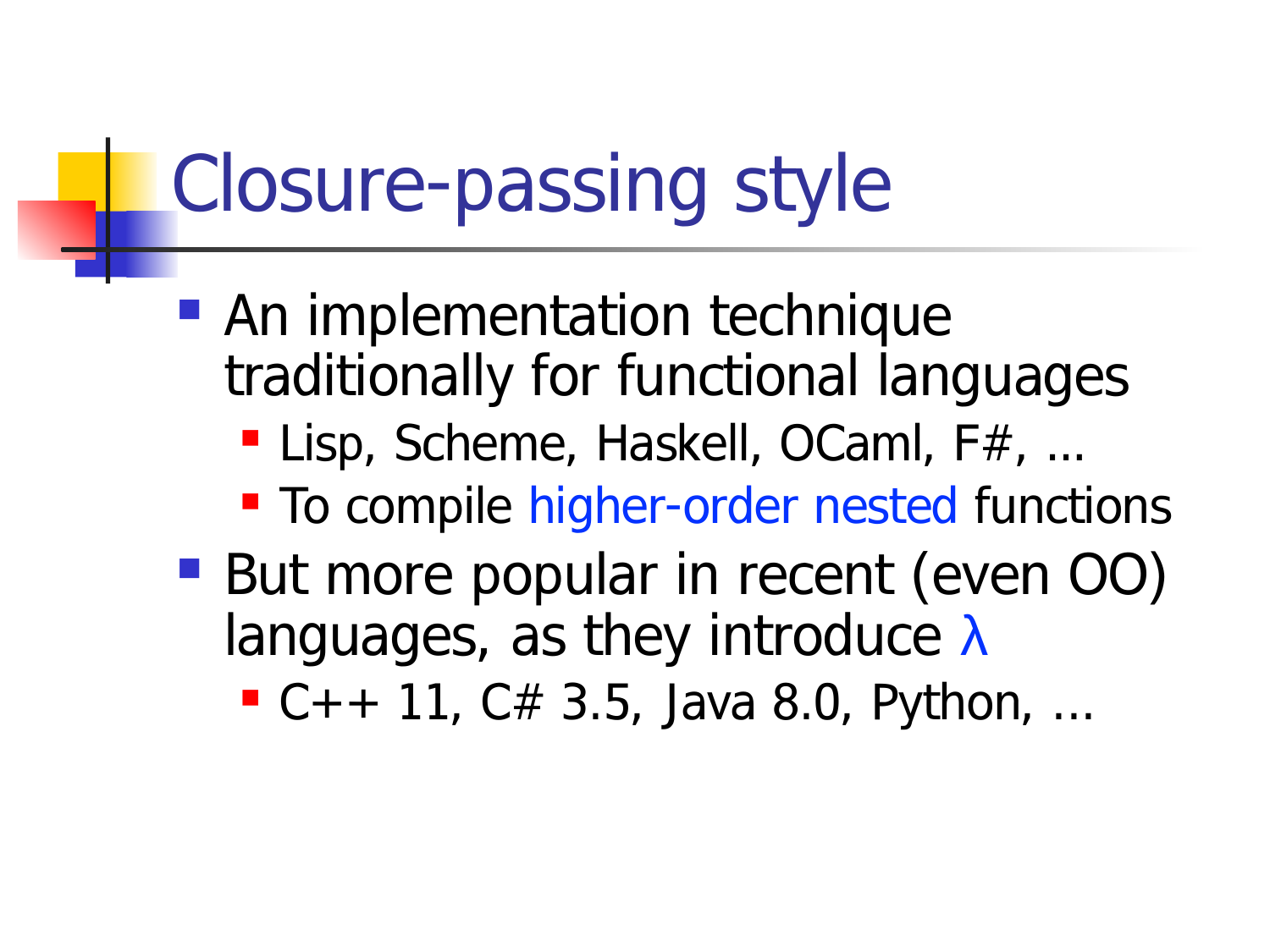

# Closure-passing style
An implementation technique traditionally for functional languages
Lisp, Scheme, Haskell, OCaml, F#, …
To compile higher-order nested functions
But more popular in recent (even OO) languages, as they introduce λ
C++ 11, C# 3.5, Java 8.0, Python, ...